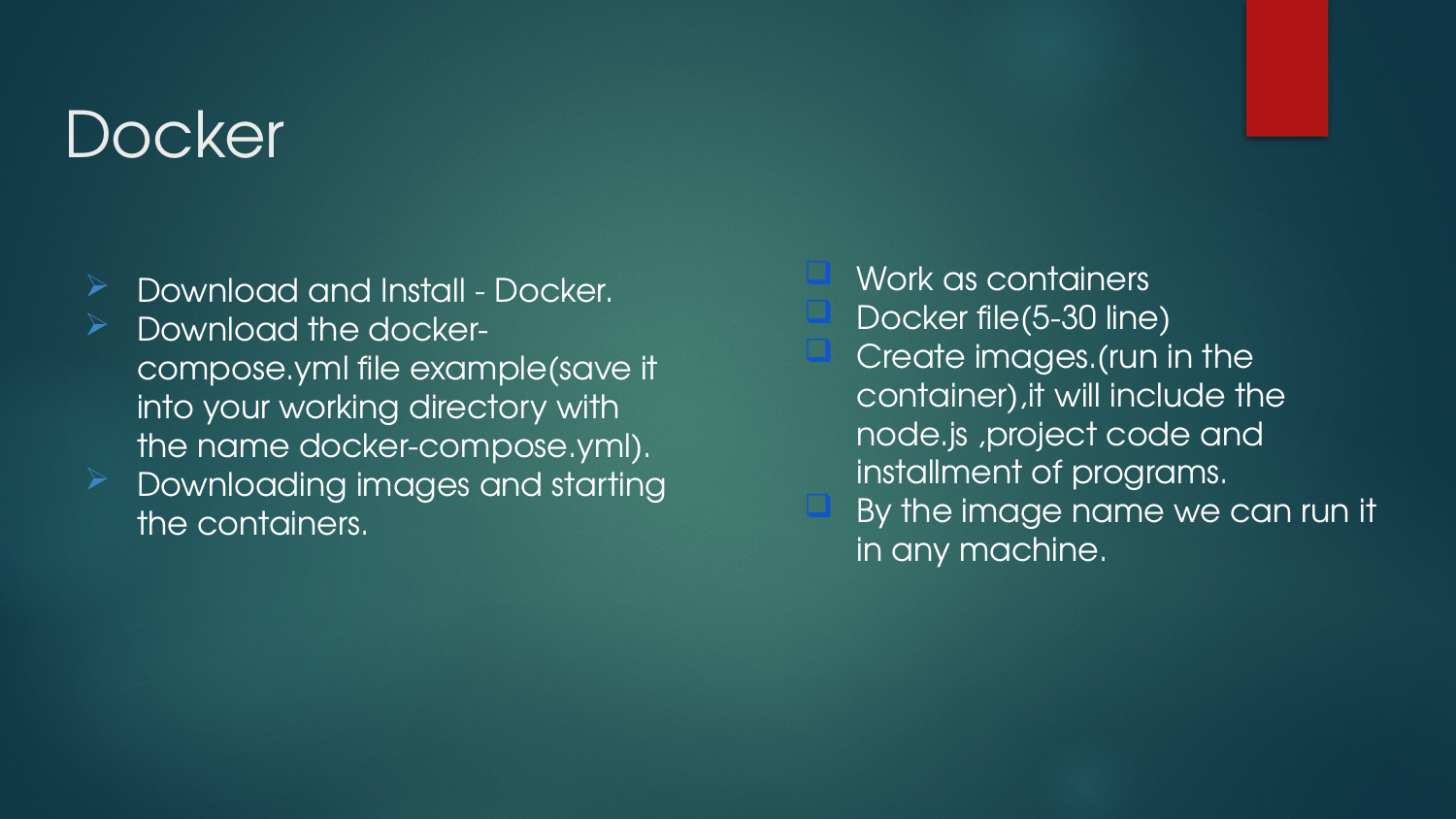

# Docker
Work as containers
Docker file(5-30 line)
Create images.(run in the container),it will include the node.js ,project code and installment of programs.
By the image name we can run it in any machine.

Download and Install - Docker.
Download the docker-compose.yml file example(save it into your working directory with the name docker-compose.yml).
Downloading images and starting the containers.